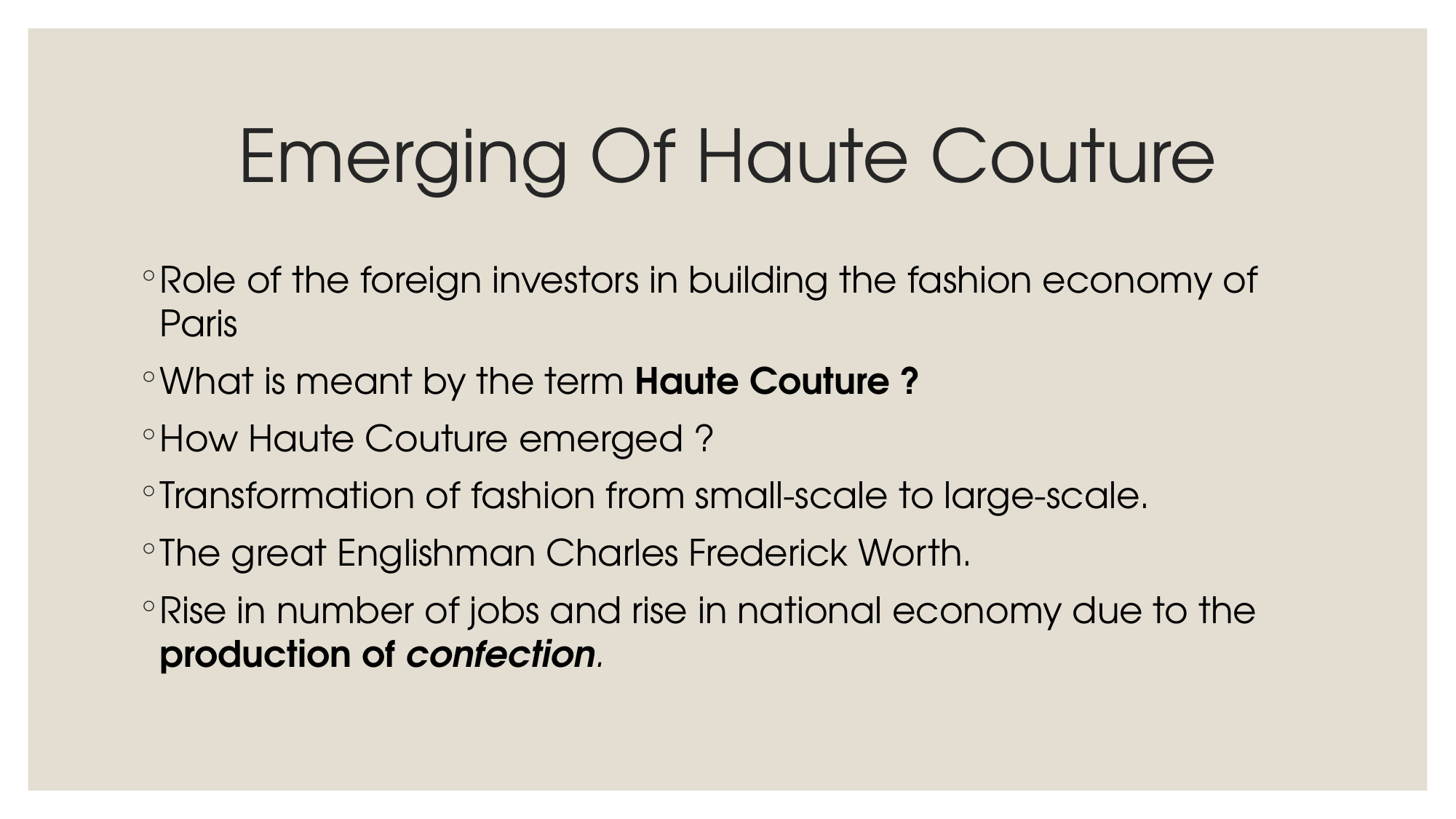

# Emerging Of Haute Couture
Role of the foreign investors in building the fashion economy of Paris
What is meant by the term Haute Couture ?
How Haute Couture emerged ?
Transformation of fashion from small-scale to large-scale.
The great Englishman Charles Frederick Worth.
Rise in number of jobs and rise in national economy due to the production of confection.